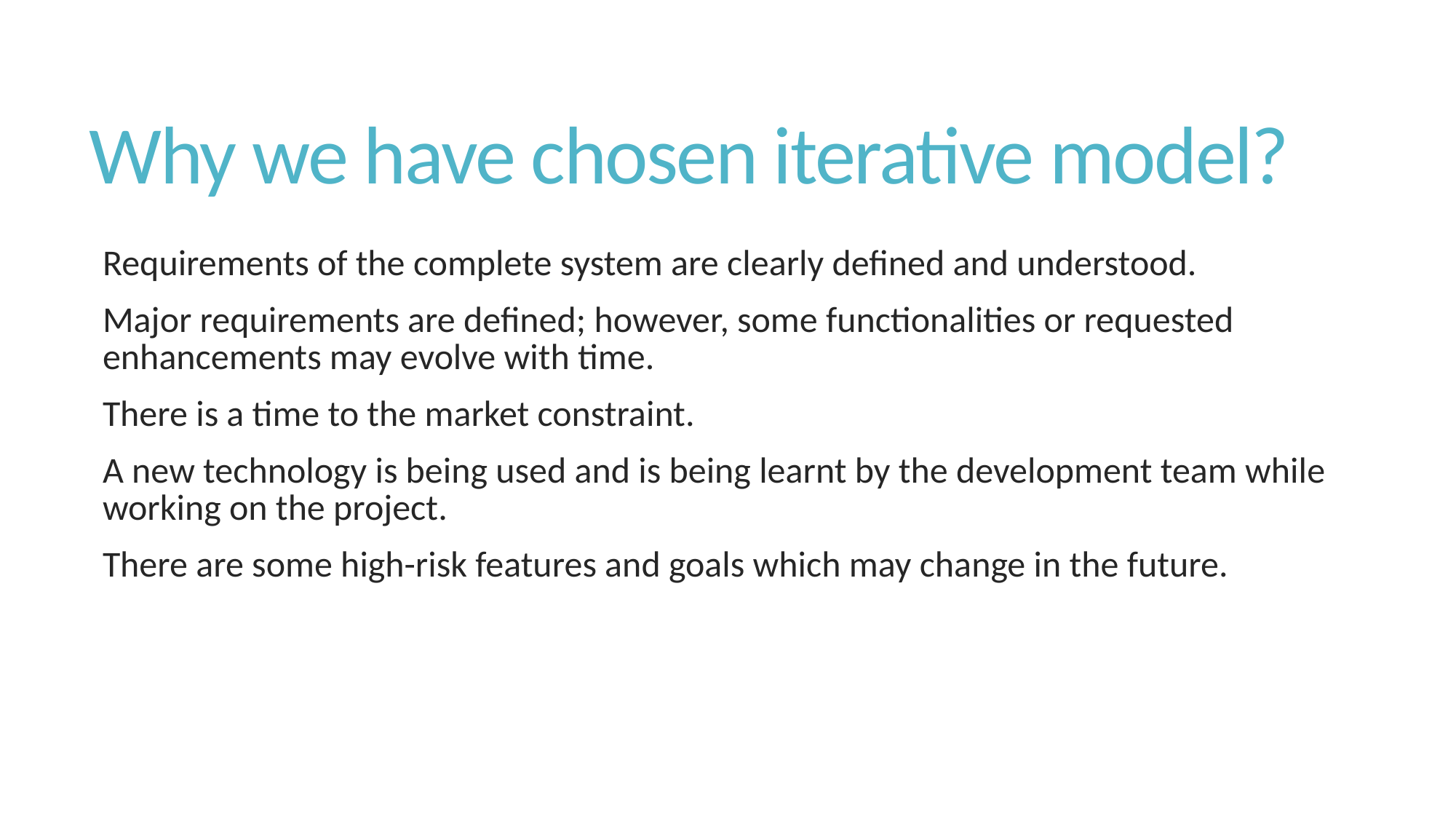

# Why we have chosen iterative model?
Requirements of the complete system are clearly defined and understood.
Major requirements are defined; however, some functionalities or requested enhancements may evolve with time.
There is a time to the market constraint.
A new technology is being used and is being learnt by the development team while working on the project.
There are some high-risk features and goals which may change in the future.